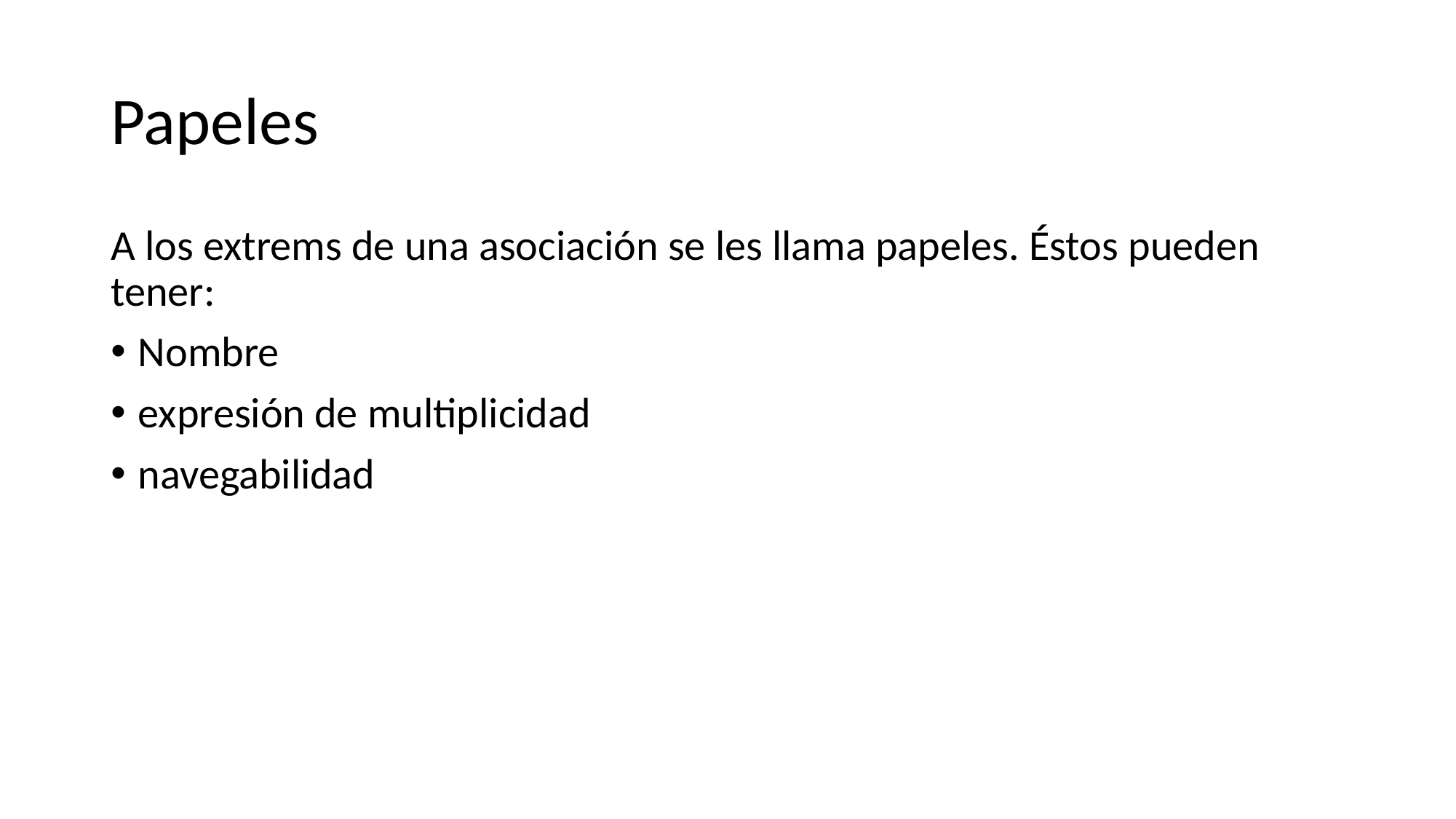

# Papeles
A los extrems de una asociación se les llama papeles. Éstos pueden tener:
Nombre
expresión de multiplicidad
navegabilidad